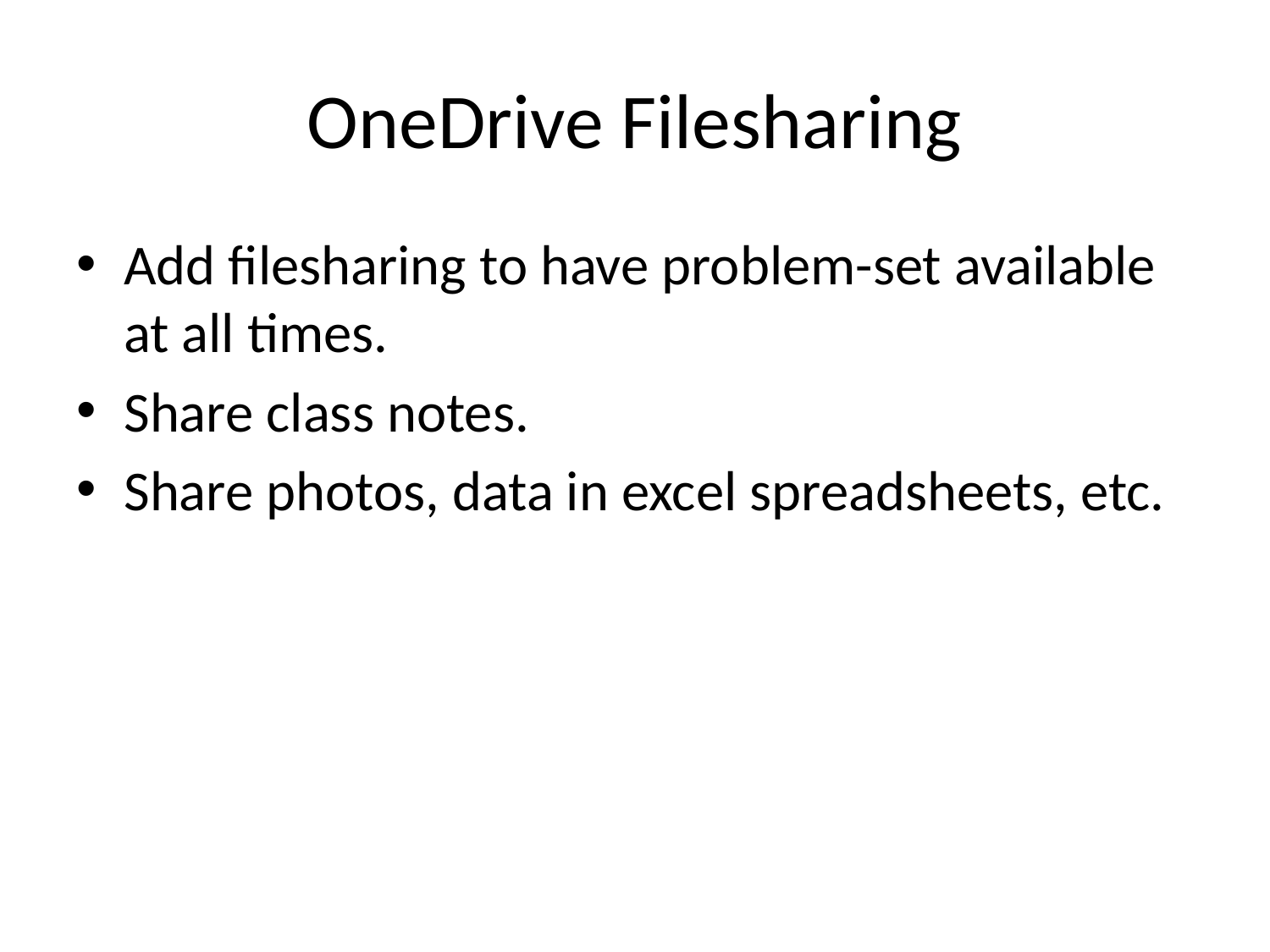

# OneDrive Filesharing
Add filesharing to have problem-set available at all times.
Share class notes.
Share photos, data in excel spreadsheets, etc.